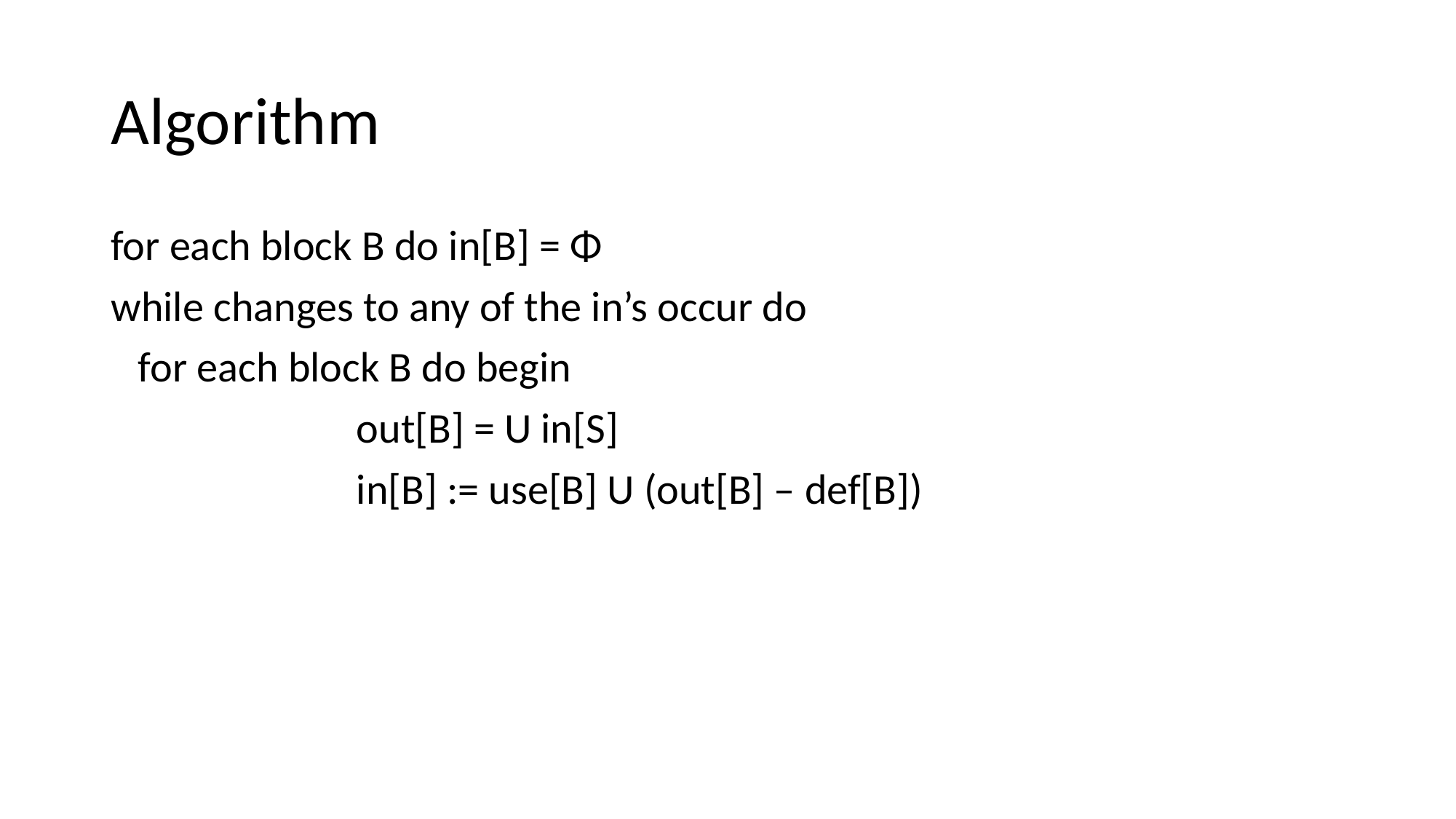

# Algorithm
for each block B do in[B] = Φ
while changes to any of the in’s occur do
	for each block B do begin
			out[B] = U in[S]
			in[B] := use[B] U (out[B] – def[B])